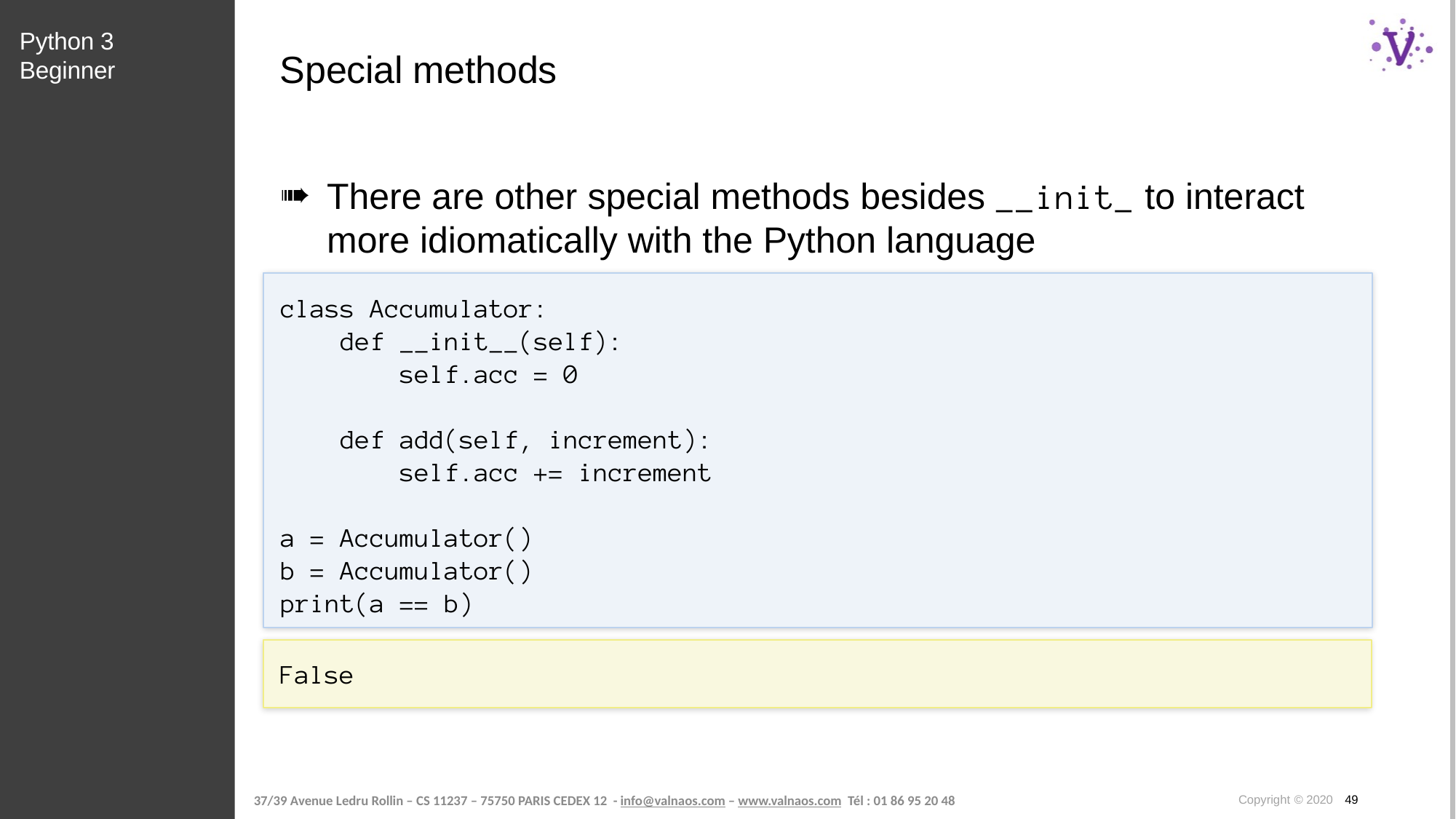

Python 3 Beginner
# Special methods
There are other special methods besides __init_ to interact more idiomatically with the Python language
class Accumulator:
    def __init__(self):
        self.acc = 0

    def add(self, increment):
        self.acc += increment

a = Accumulator()
b = Accumulator()
print(a == b)
False
Copyright © 2020   49